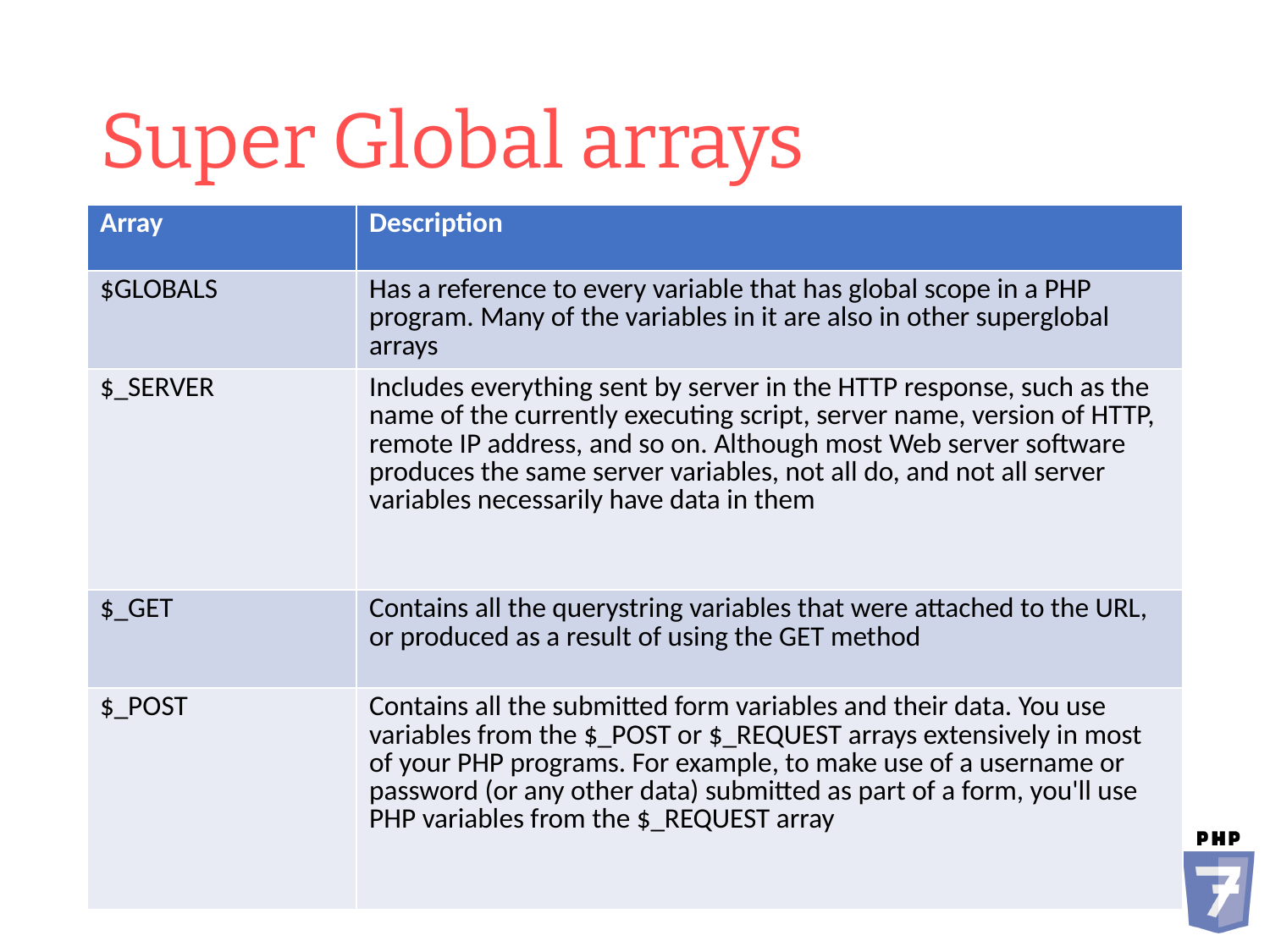

# Super Global arrays
| Array | Description |
| --- | --- |
| $GLOBALS | Has a reference to every variable that has global scope in a PHP program. Many of the variables in it are also in other superglobal arrays |
| $\_SERVER | Includes everything sent by server in the HTTP response, such as the name of the currently executing script, server name, version of HTTP, remote IP address, and so on. Although most Web server software produces the same server variables, not all do, and not all server variables necessarily have data in them |
| $\_GET | Contains all the querystring variables that were attached to the URL, or produced as a result of using the GET method |
| $\_POST | Contains all the submitted form variables and their data. You use variables from the $\_POST or $\_REQUEST arrays extensively in most of your PHP programs. For example, to make use of a username or password (or any other data) submitted as part of a form, you'll use PHP variables from the $\_REQUEST array |